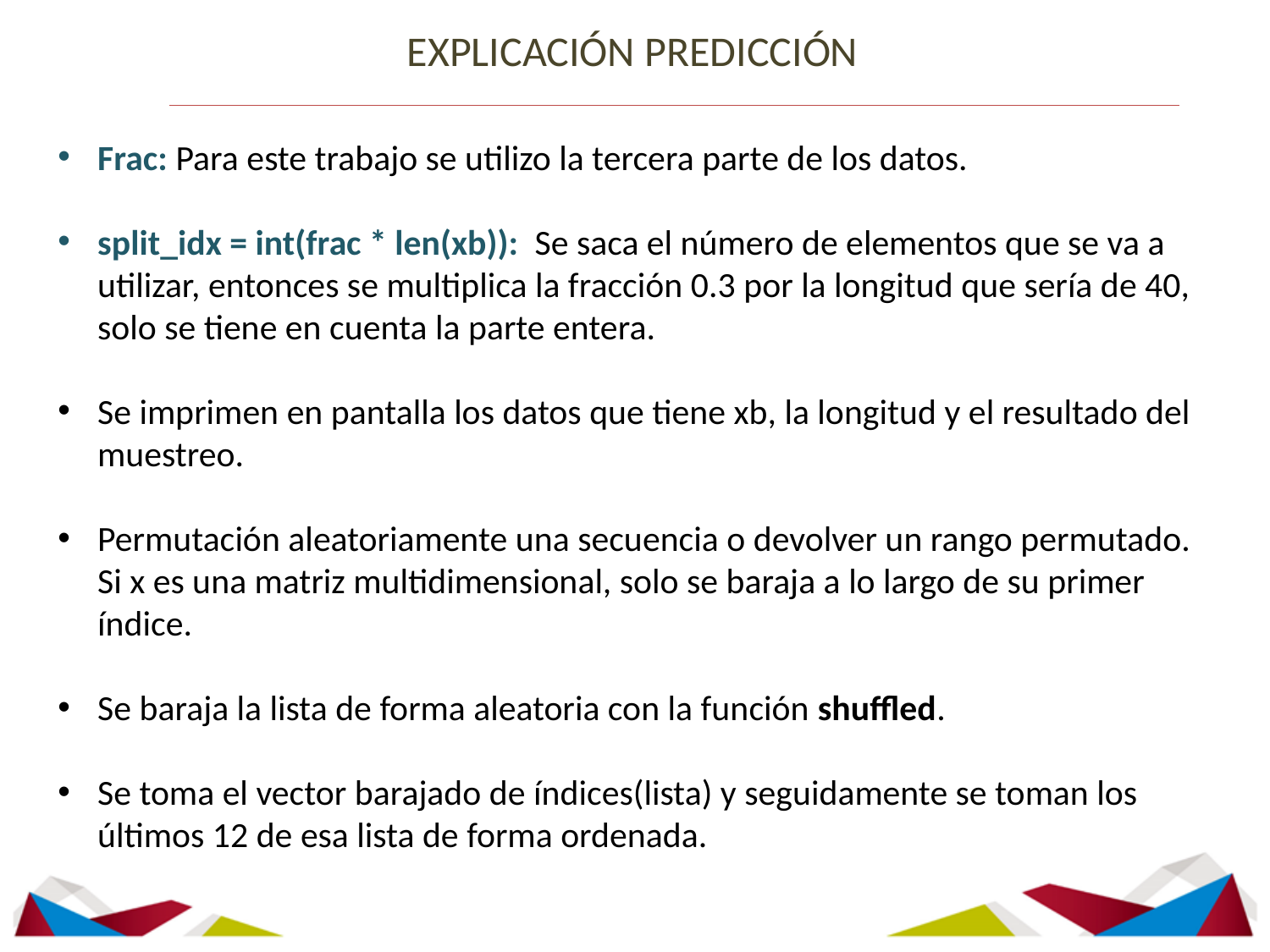

EXPLICACIÓN PREDICCIÓN

Frac: Para este trabajo se utilizo la tercera parte de los datos.

split_idx = int(frac * len(xb)):  Se saca el número de elementos que se va a utilizar, entonces se multiplica la fracción 0.3 por la longitud que sería de 40, solo se tiene en cuenta la parte entera.

Se imprimen en pantalla los datos que tiene xb, la longitud y el resultado del muestreo.

Permutación aleatoriamente una secuencia o devolver un rango permutado. Si x es una matriz multidimensional, solo se baraja a lo largo de su primer índice.

Se baraja la lista de forma aleatoria con la función shuffled.

Se toma el vector barajado de índices(lista) y seguidamente se toman los últimos 12 de esa lista de forma ordenada.